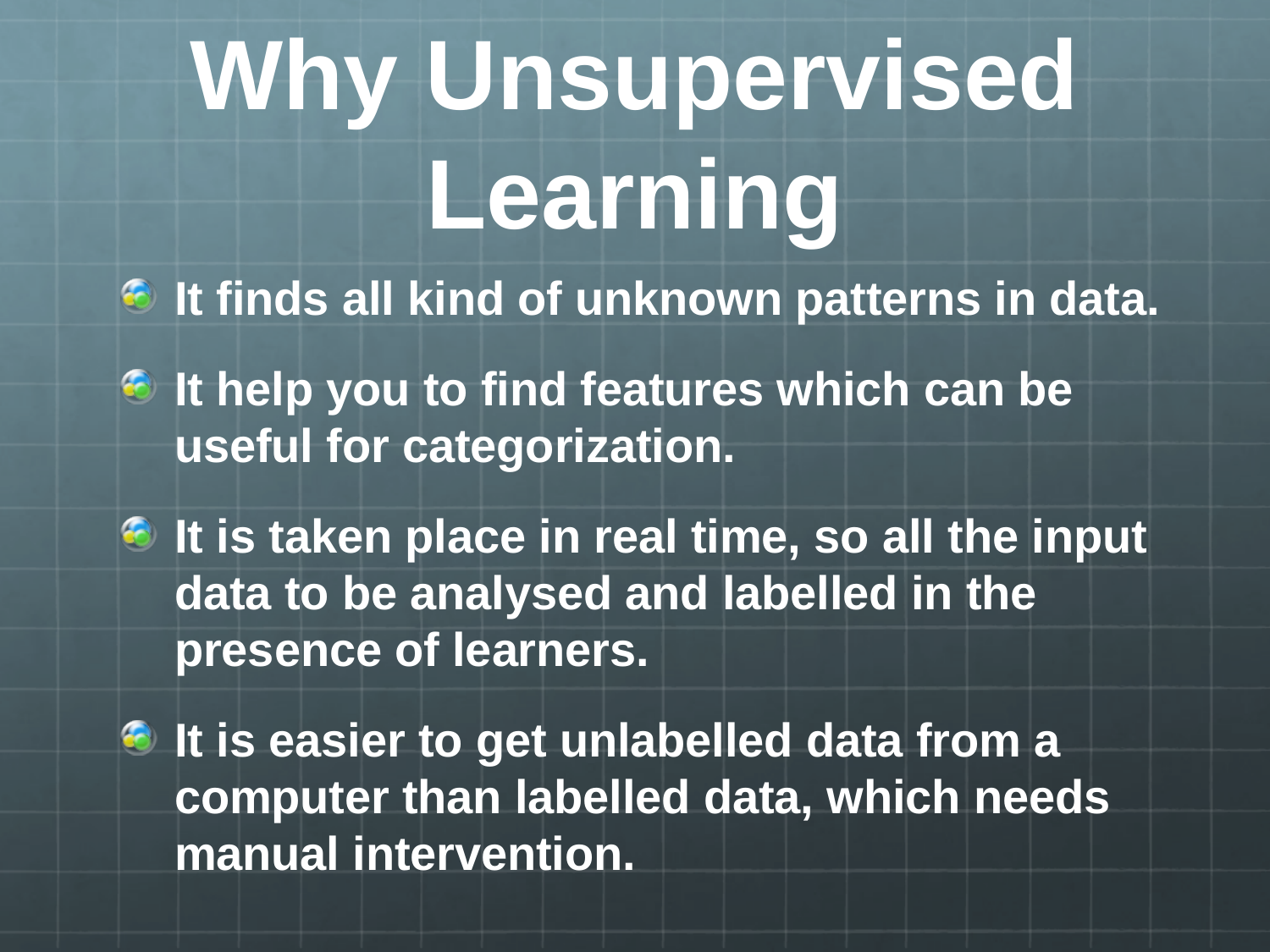

# Why Unsupervised Learning
It finds all kind of unknown patterns in data.
It help you to find features which can be useful for categorization.
It is taken place in real time, so all the input data to be analysed and labelled in the presence of learners.
It is easier to get unlabelled data from a computer than labelled data, which needs manual intervention.